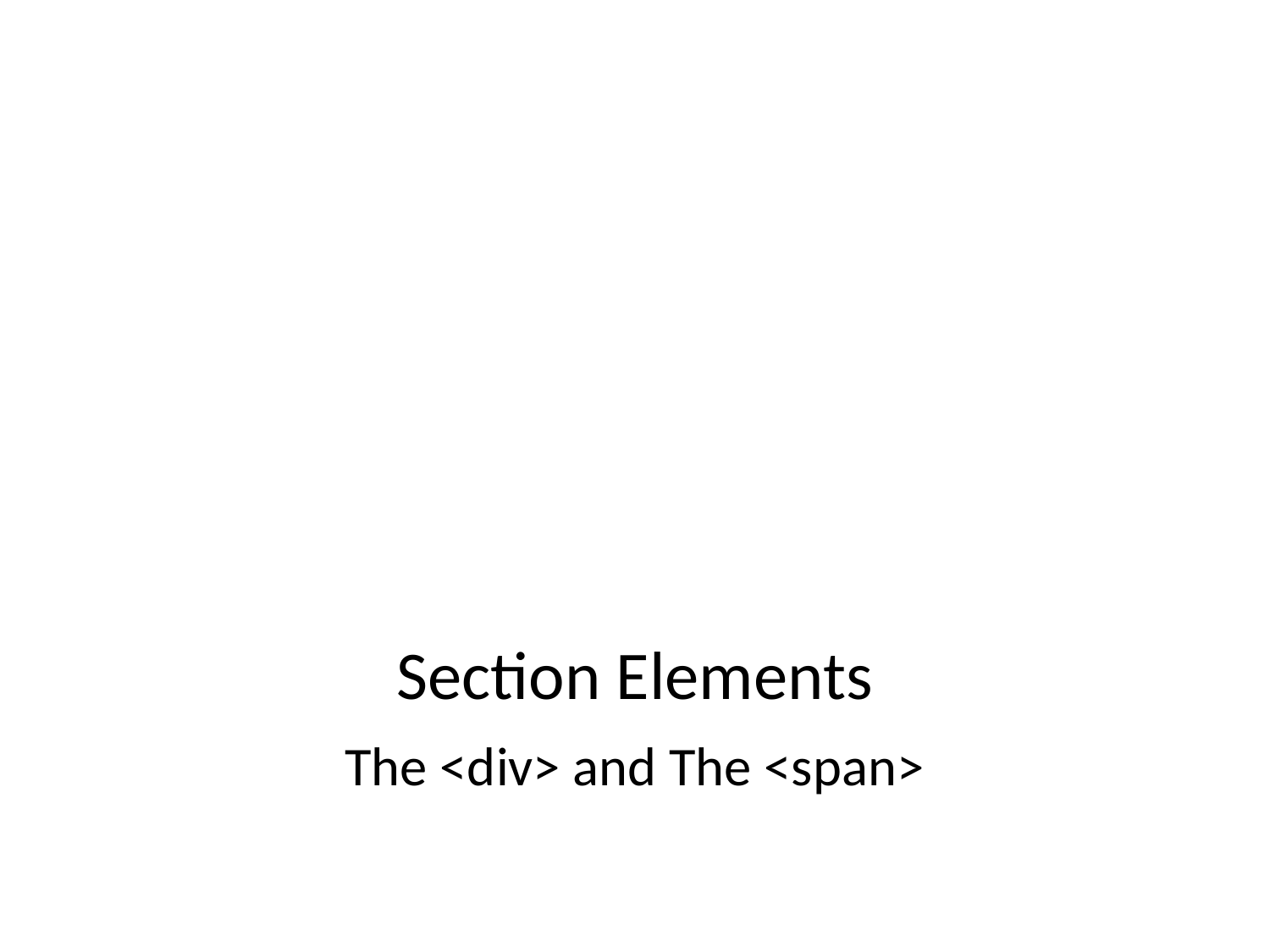

# Section Elements
The <div> and The <span>